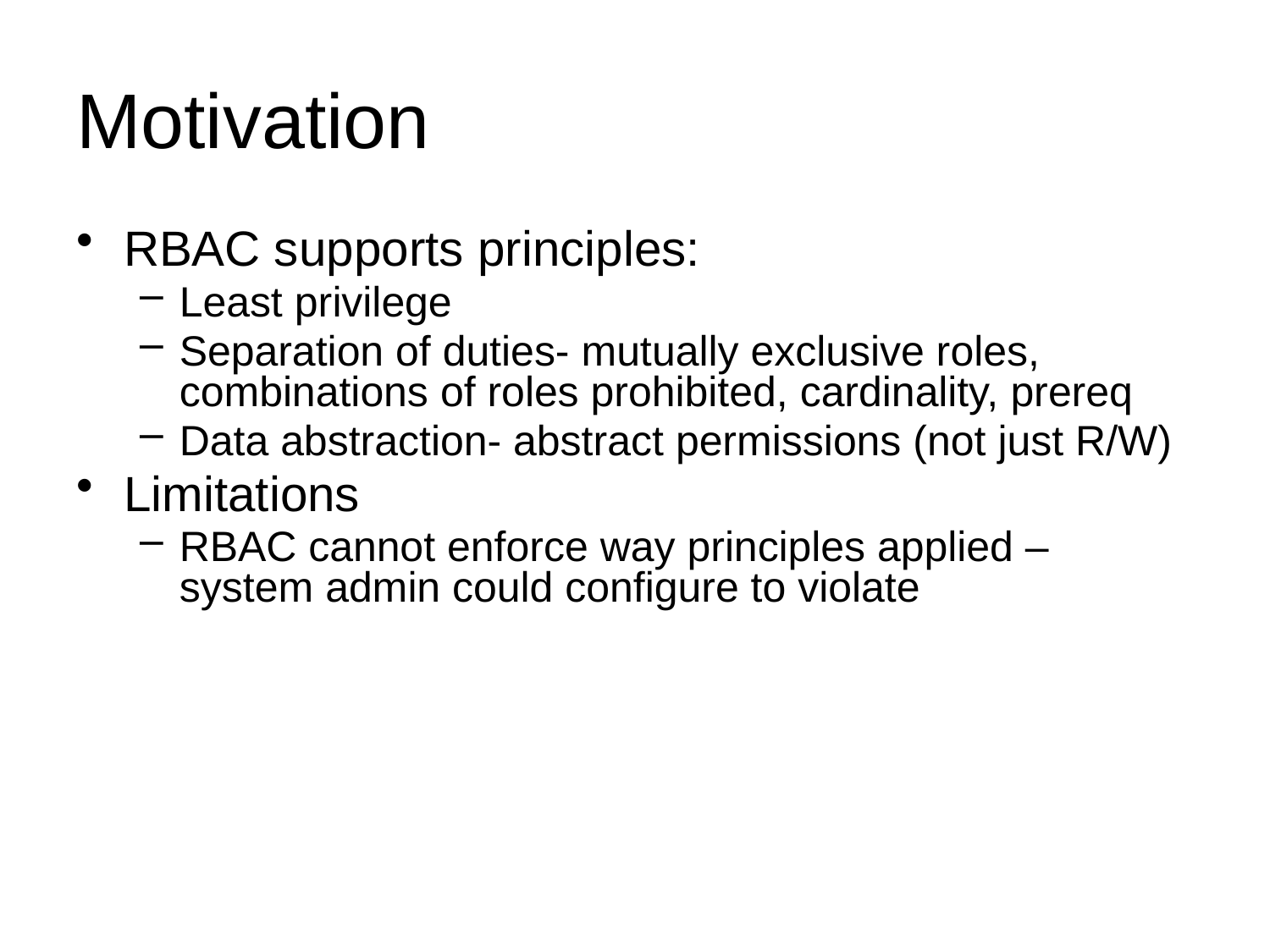

# Motivation
RBAC supports principles:
Least privilege
Separation of duties- mutually exclusive roles, combinations of roles prohibited, cardinality, prereq
Data abstraction- abstract permissions (not just R/W)
Limitations
RBAC cannot enforce way principles applied – system admin could configure to violate